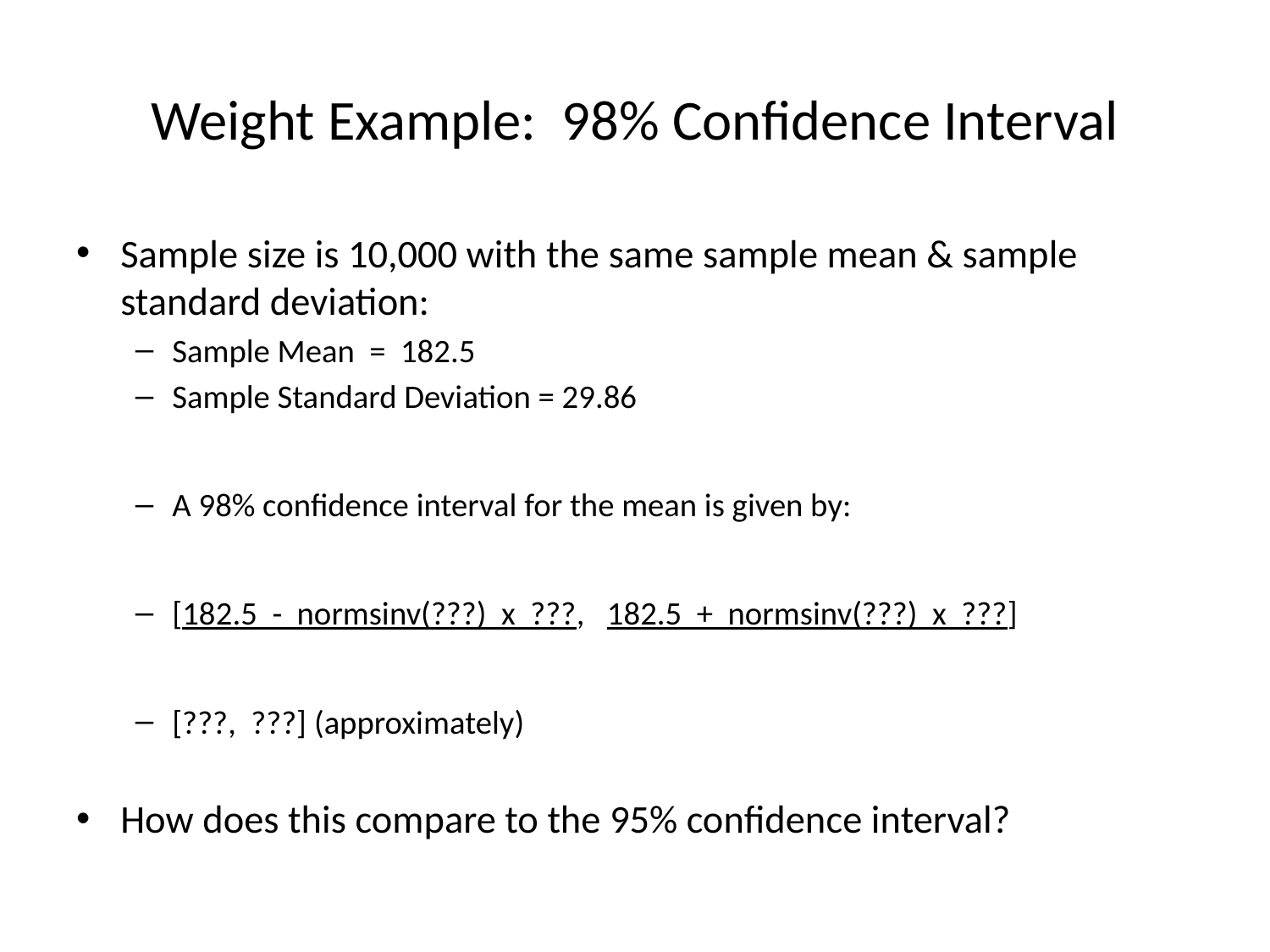

# Weight Example:  98% Confidence Interval
Sample size is 10,000 with the same sample mean & sample standard deviation:
Sample Mean  =  182.5
Sample Standard Deviation = 29.86

A 98% confidence interval for the mean is given by:

[182.5  -  normsinv(???)  x  ???,   182.5  +  normsinv(???)  x  ???]

[???,  ???] (approximately)

How does this compare to the 95% confidence interval?